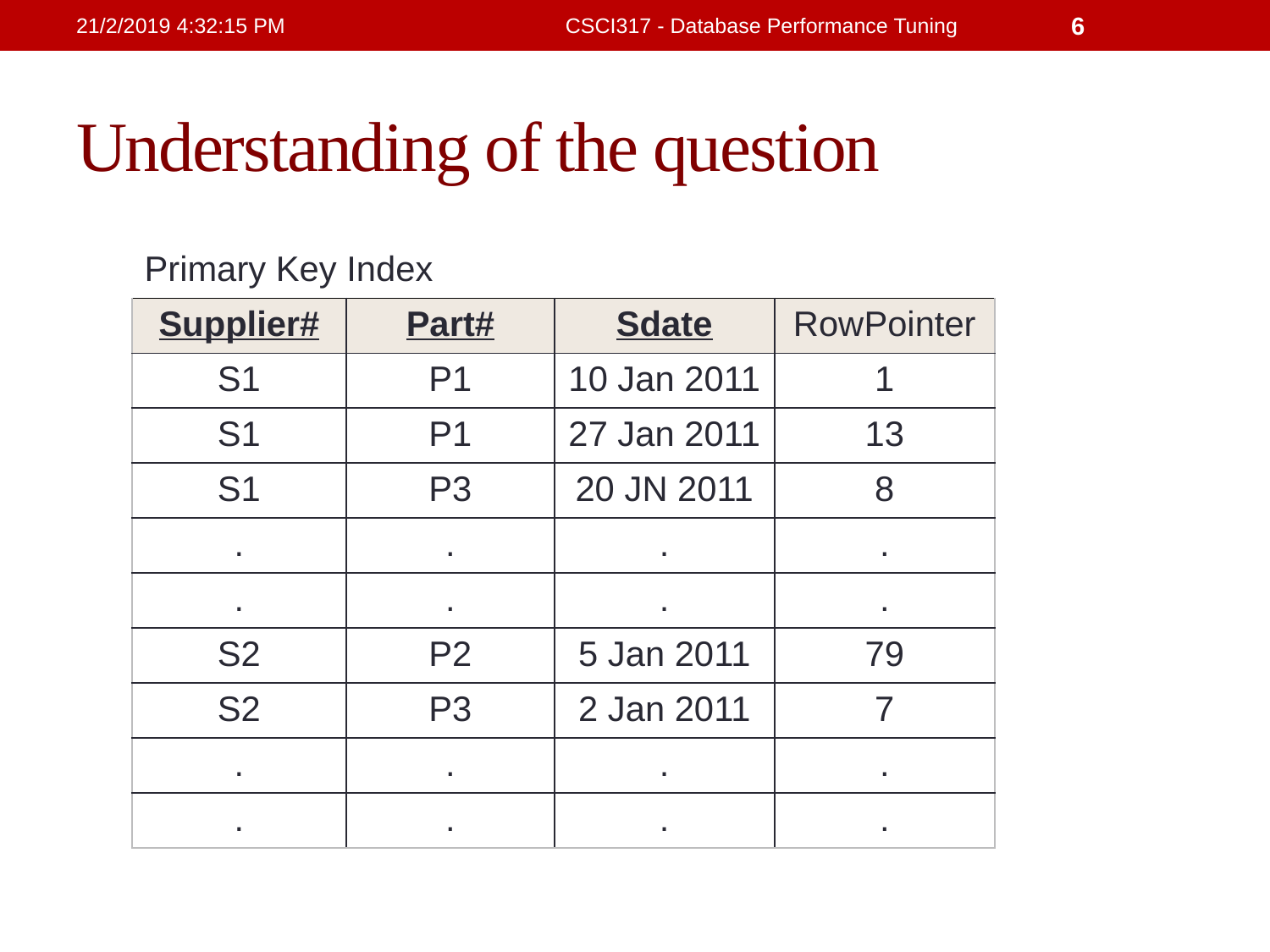

21/2/2019 4:32:15 PM
CSCI317 - Database Performance Tuning
6
# Understanding of the question
| Primary Key Index |  |  |  |
| --- | --- | --- | --- |
| Supplier# | Part# | Sdate | RowPointer |
| S1 | P1 | 10 Jan 2011 | 1 |
| S1 | P1 | 27 Jan 2011 | 13 |
| S1 | P3 | 20 JN 2011 | 8 |
| . | . | . | . |
| . | . | . | . |
| S2 | P2 | 5 Jan 2011 | 79 |
| S2 | P3 | 2 Jan 2011 | 7 |
| . | . | . | . |
| . | . | . | . |